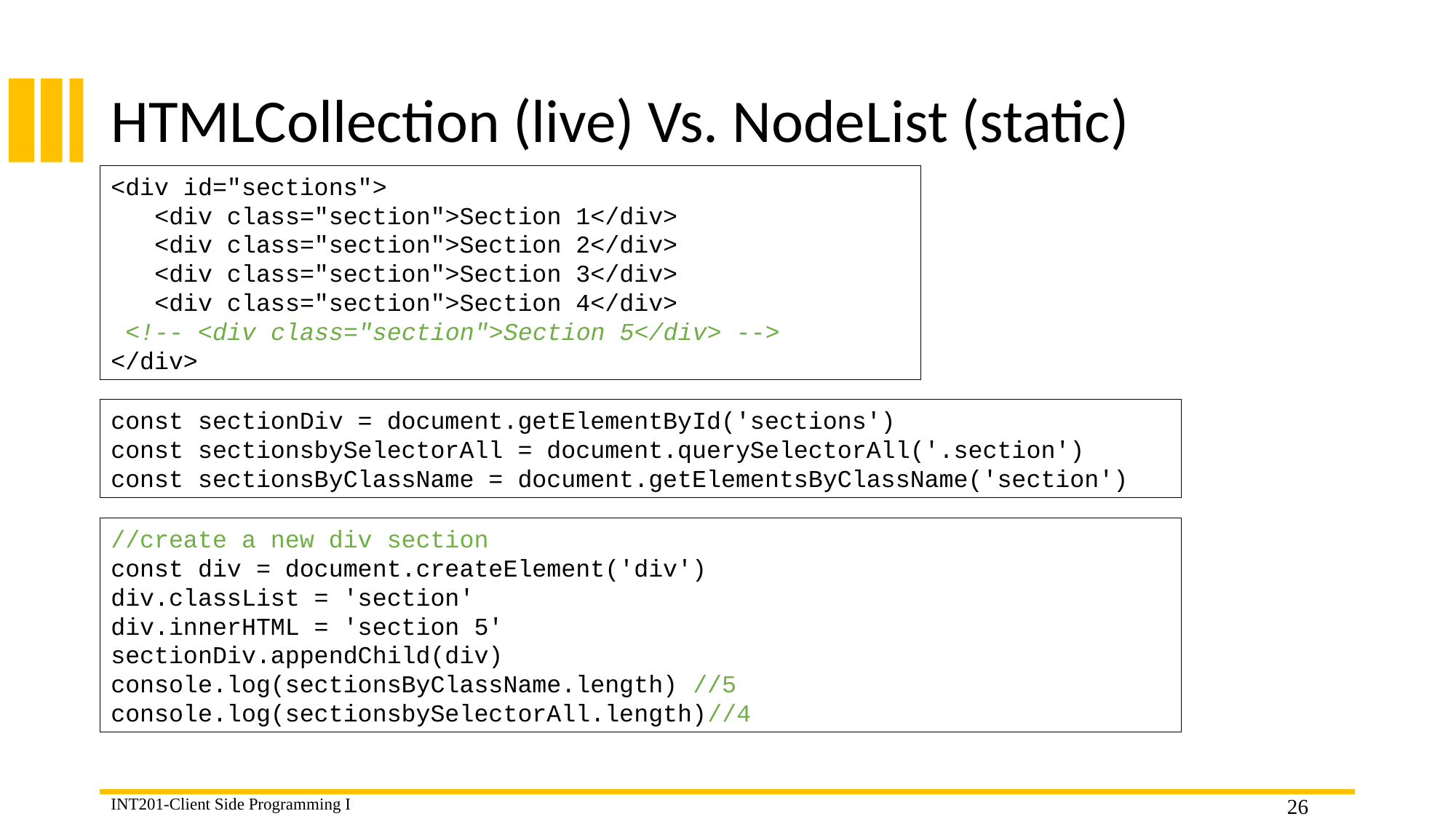

# HTMLCollection (live) Vs. NodeList (static)
<div id="sections">
   <div class="section">Section 1</div>
   <div class="section">Section 2</div>
   <div class="section">Section 3</div>
   <div class="section">Section 4</div>
 <!-- <div class="section">Section 5</div> -->
</div>
const sectionDiv = document.getElementById('sections')
const sectionsbySelectorAll = document.querySelectorAll('.section')
const sectionsByClassName = document.getElementsByClassName('section')
//create a new div section
const div = document.createElement('div')
div.classList = 'section'
div.innerHTML = 'section 5'
sectionDiv.appendChild(div)
console.log(sectionsByClassName.length) //5
console.log(sectionsbySelectorAll.length)//4